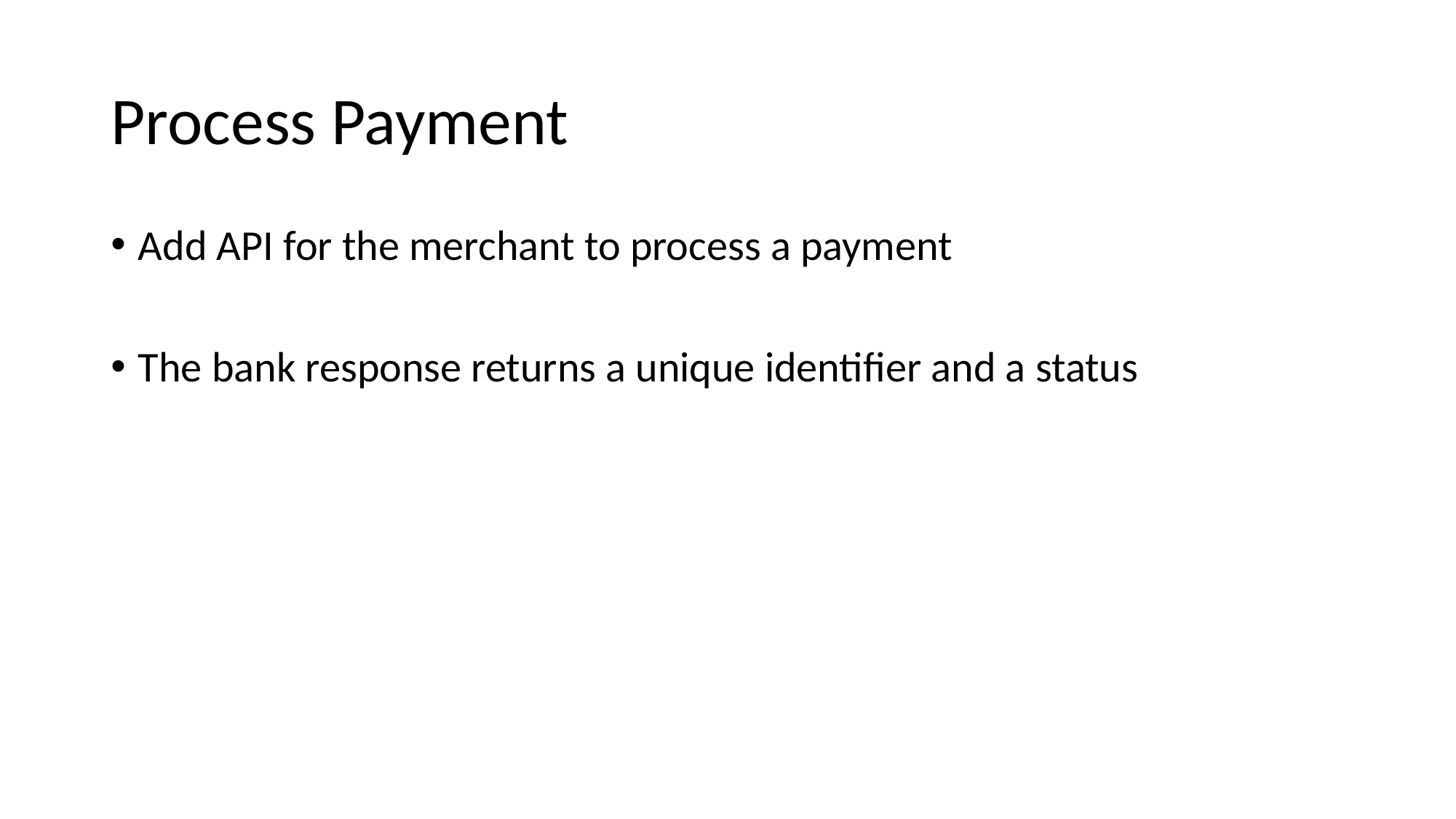

# Process Payment
Add API for the merchant to process a payment

The bank response returns a unique identifier and a status